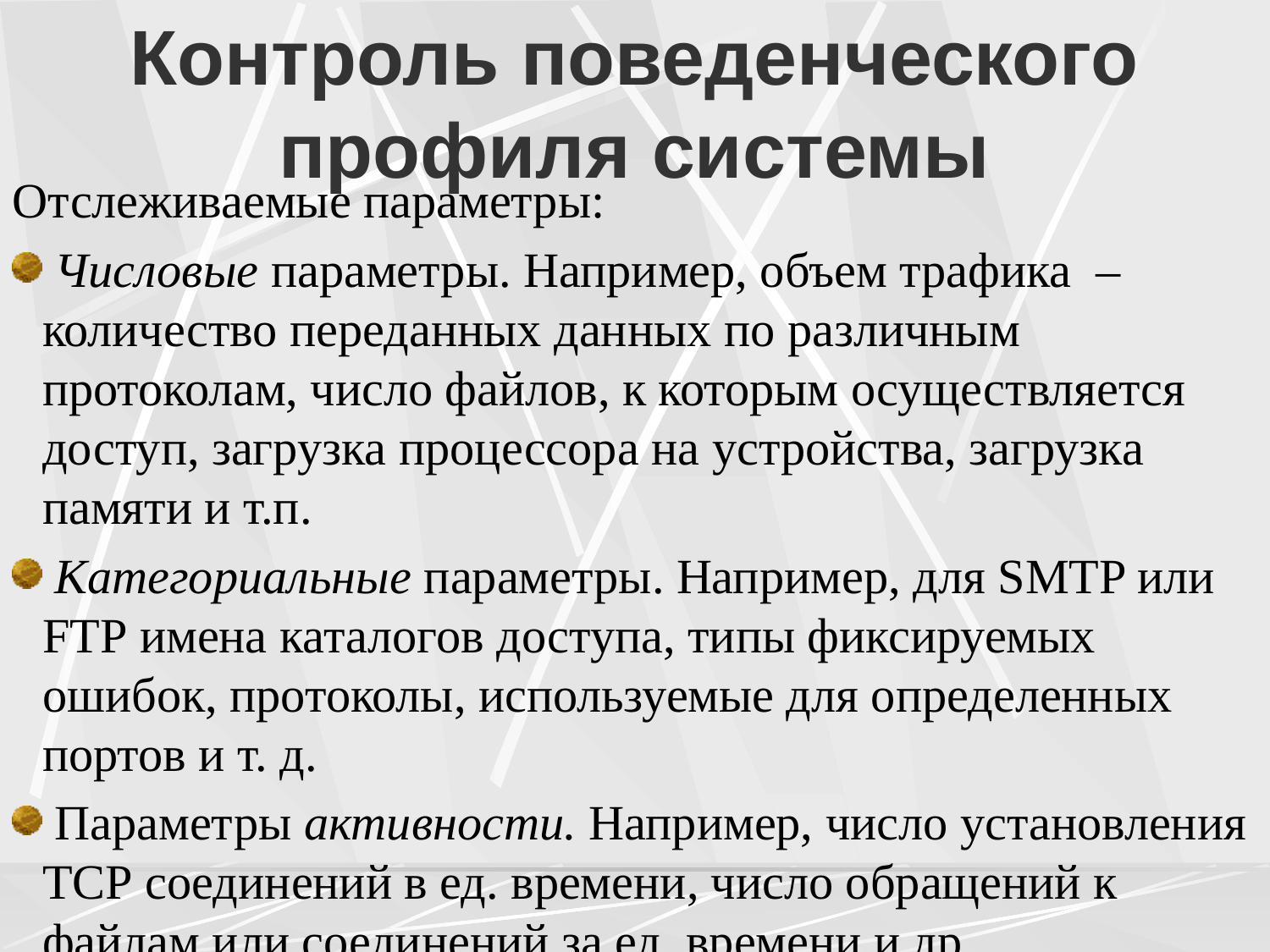

# Контроль поведенческого профиля системы
Отслеживаемые параметры:
 Числовые параметры. Например, объем трафика  – количество переданных данных по различным протоколам, число файлов, к которым осуществляется доступ, загрузка процессора на устройства, загрузка памяти и т.п.
 Категориальные параметры. Например, для SMTP или FTP имена каталогов доступа, типы фиксируемых ошибок, протоколы, используемые для определенных портов и т. д.
 Параметры активности. Например, число установления TCP соединений в ед. времени, число обращений к файлам или соединений за ед. времени и др.